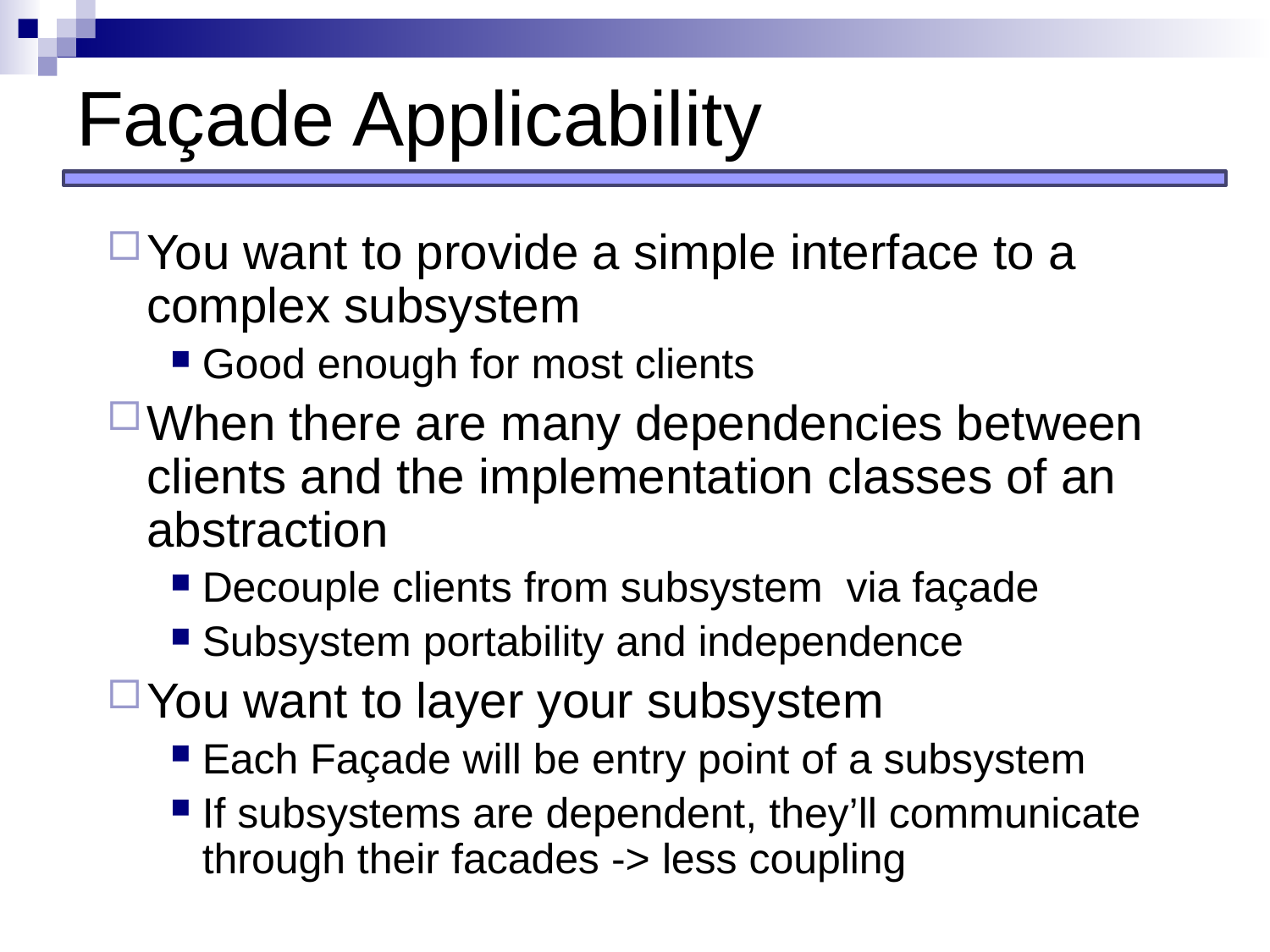

# Façade Applicability
You want to provide a simple interface to a complex subsystem
Good enough for most clients
When there are many dependencies between clients and the implementation classes of an abstraction
Decouple clients from subsystem  via façade
Subsystem portability and independence
You want to layer your subsystem
Each Façade will be entry point of a subsystem
If subsystems are dependent, they’ll communicate through their facades -> less coupling